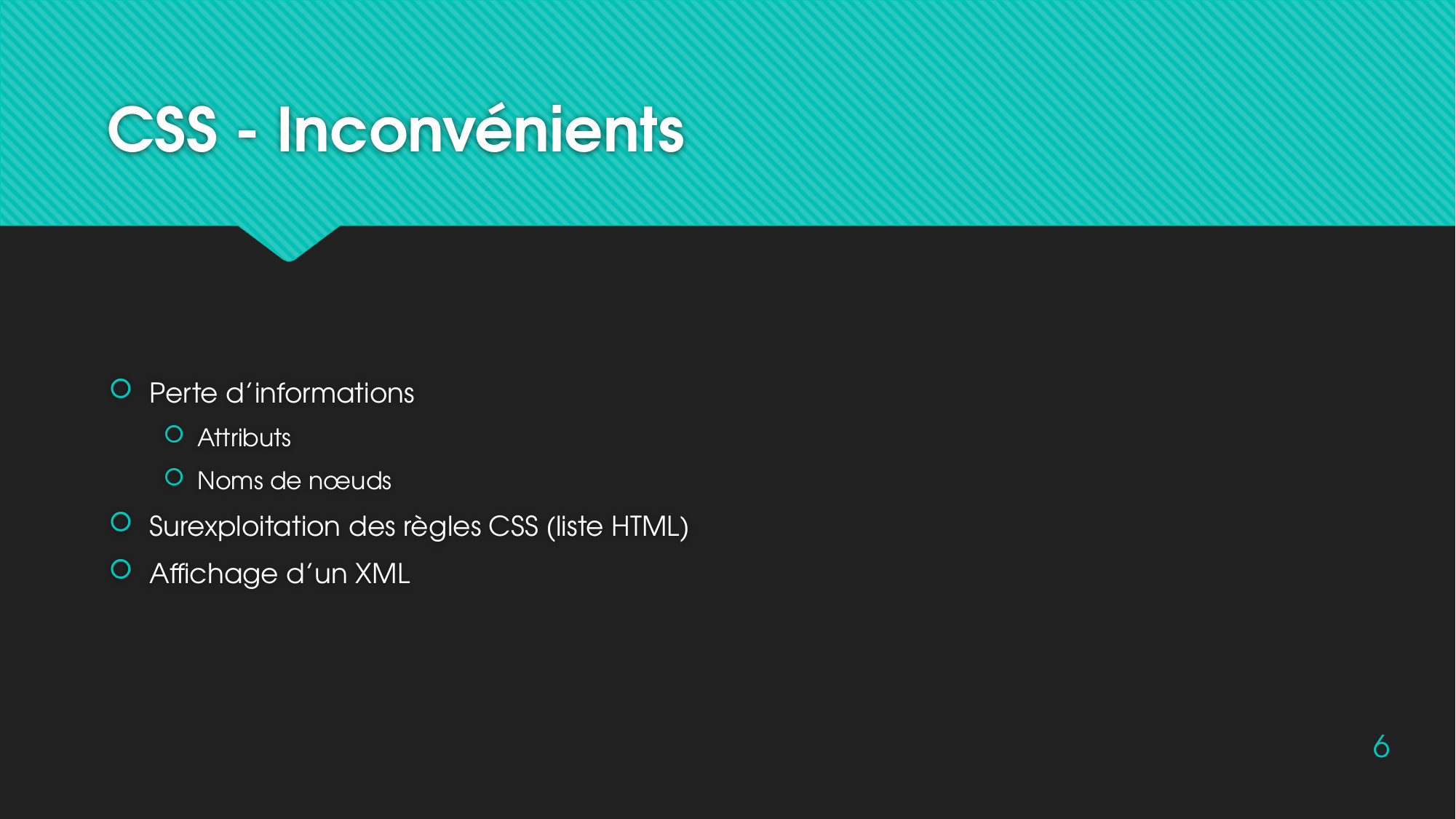

# CSS - Inconvénients
Perte d’informations
Attributs
Noms de nœuds
Surexploitation des règles CSS (liste HTML)
Affichage d’un XML
6